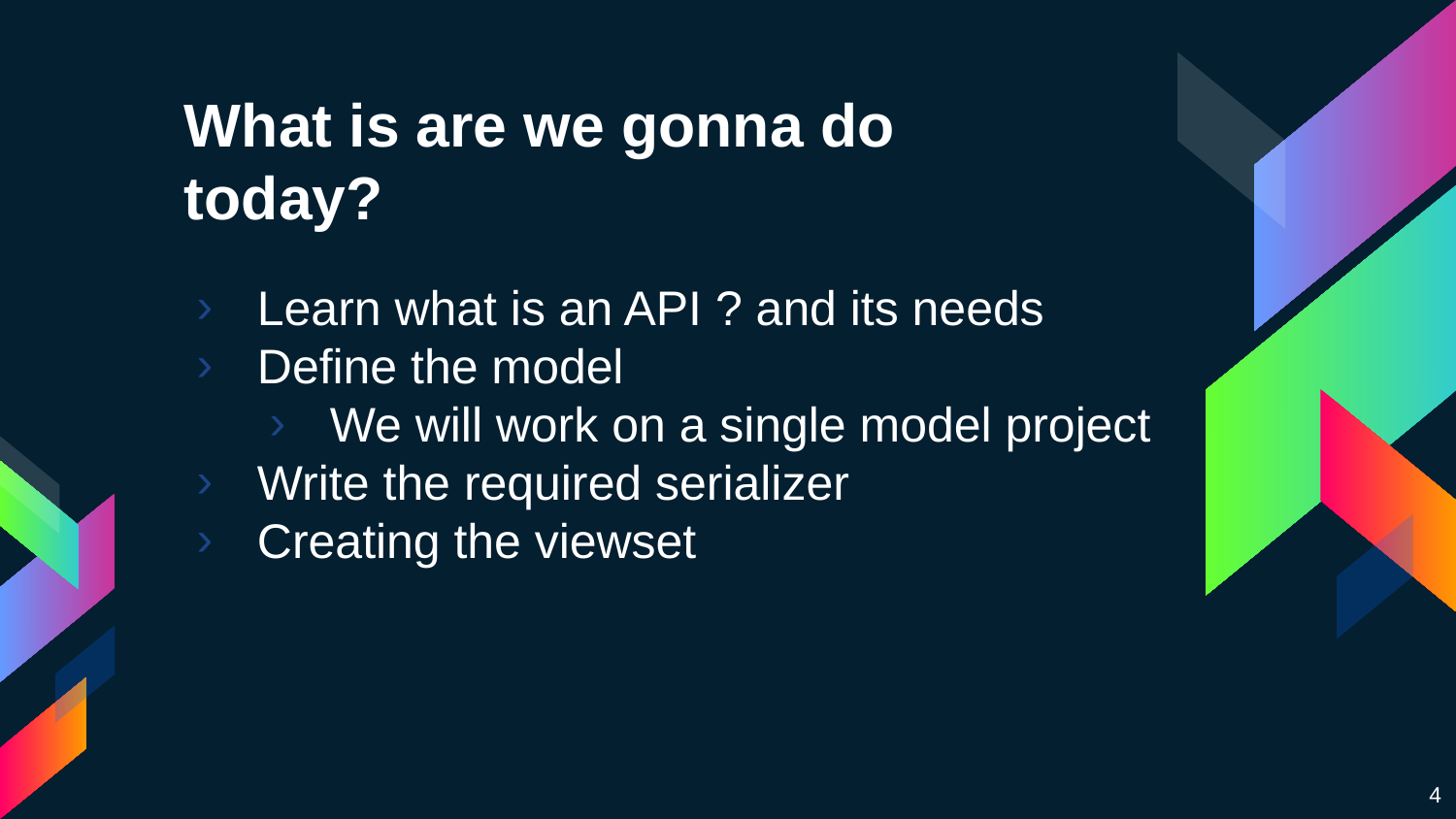

# What is are we gonna do today?
Learn what is an API ? and its needs
Define the model
We will work on a single model project
Write the required serializer
Creating the viewset

4